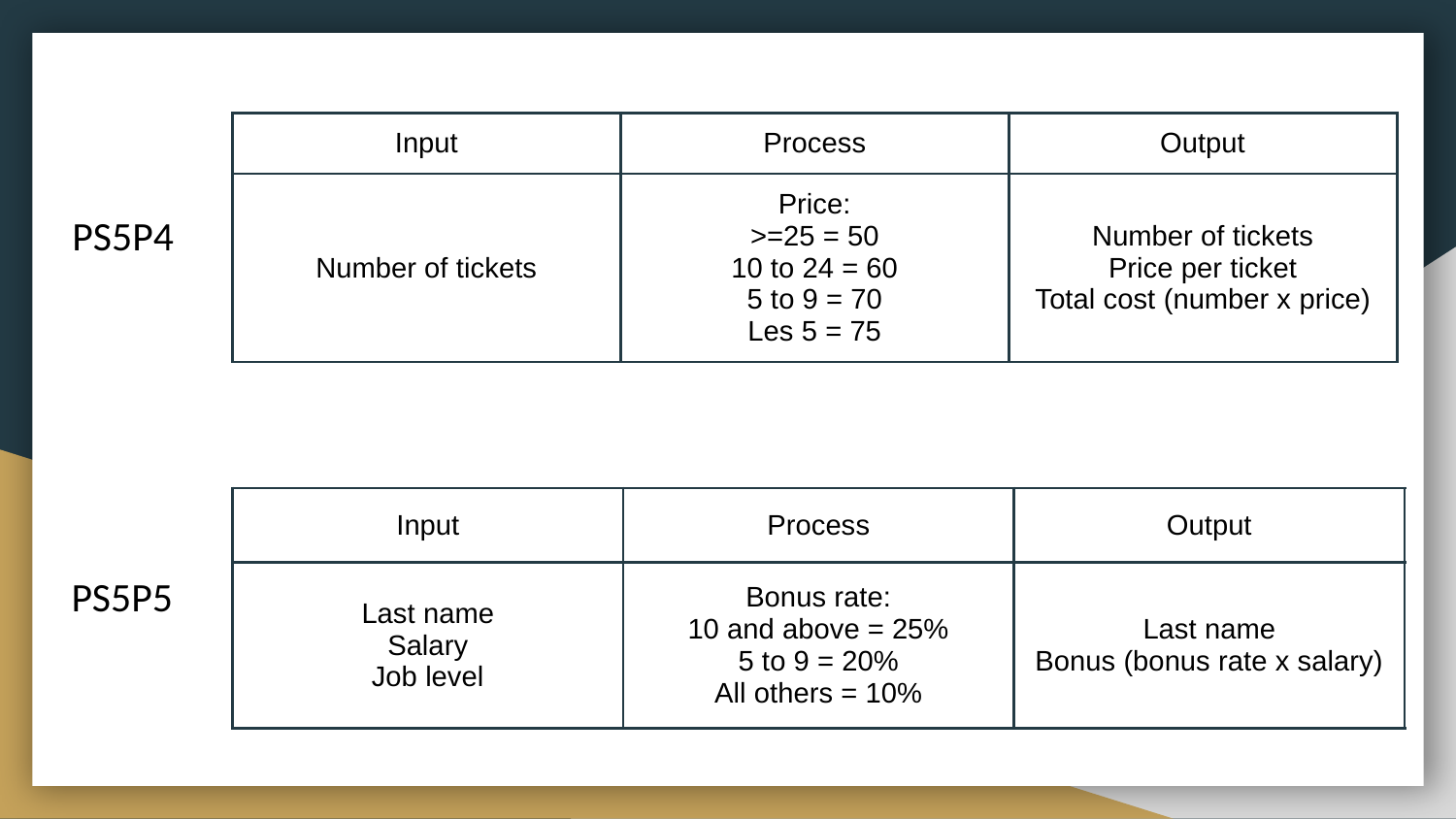

| Input | Process | Output |
| --- | --- | --- |
| Number of tickets | Price: >=25 = 50 10 to 24 = 60 5 to 9 = 70 Les 5 = 75 | Number of tickets Price per ticket Total cost (number x price) |
PS5P4
| Input | Process | Output |
| --- | --- | --- |
| Last name Salary Job level | Bonus rate: 10 and above = 25% 5 to 9 = 20% All others = 10% | Last name Bonus (bonus rate x salary) |
PS5P5